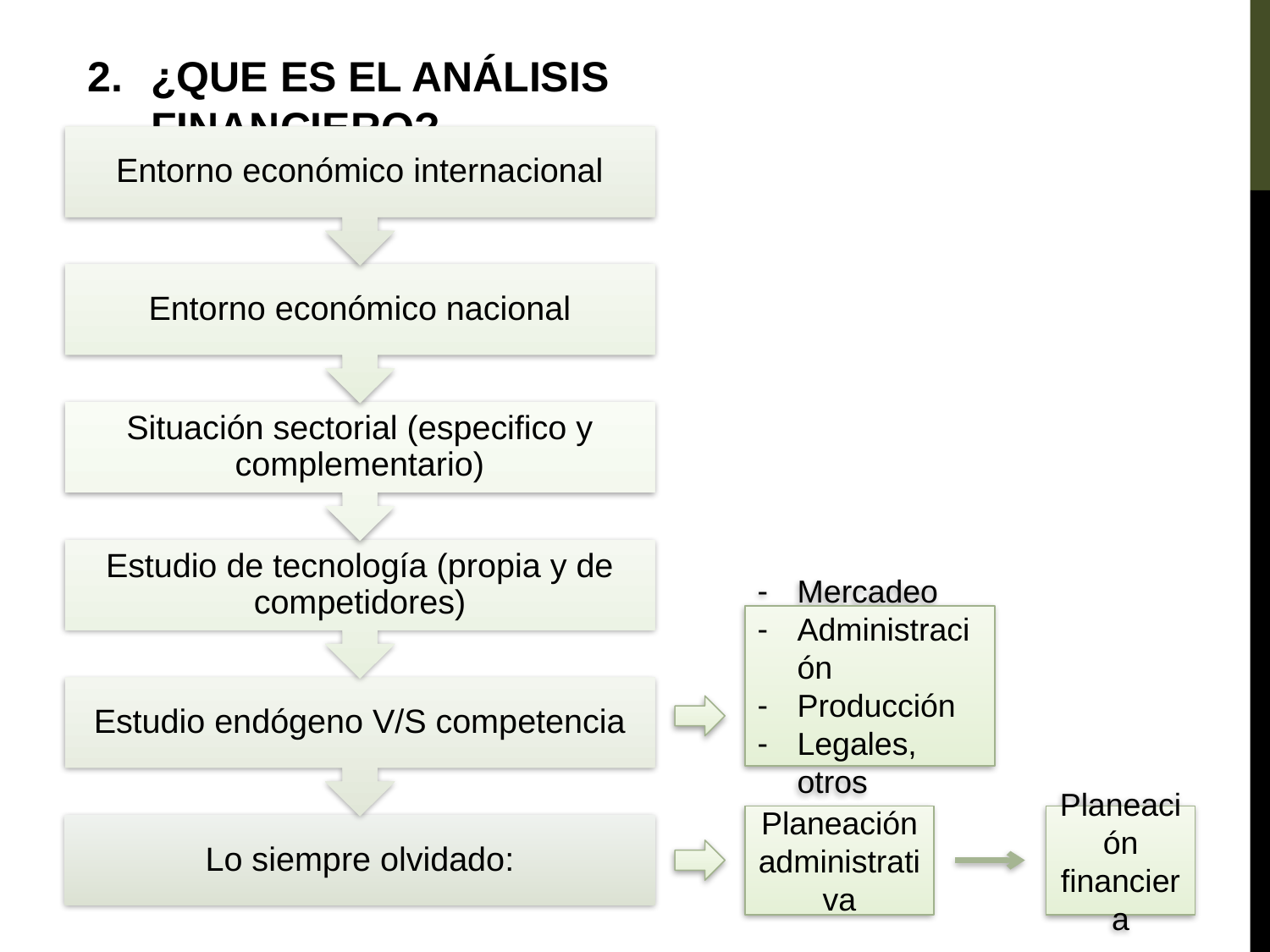

¿QUE ES EL ANÁLISIS FINANCIERO?
Lo siempre olvidado:
Estudio endógeno V/S competencia
Estudio de tecnología (propia y de competidores)
Situación sectorial (especifico y complementario)
Entorno económico nacional
Entorno económico internacional
Mercadeo
Administración
Producción
Legales, otros

Planeación administrativa
Planeación financiera